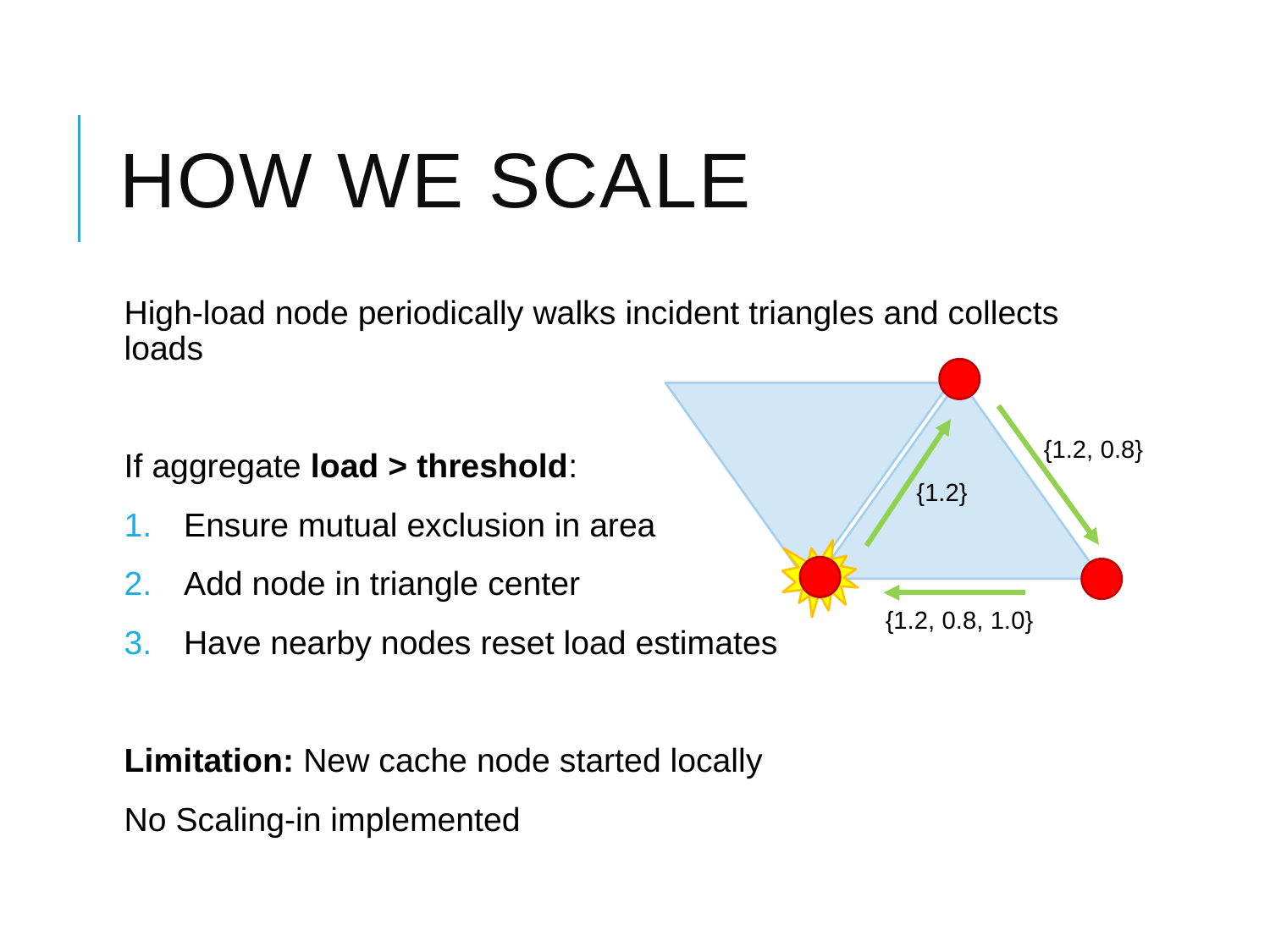

# How we SCALE
High-load node periodically walks incident triangles and collects loads

If aggregate load > threshold:
Ensure mutual exclusion in area
Add node in triangle center
Have nearby nodes reset load estimates

Limitation: New cache node started locally
No Scaling-in implemented

{1.2, 0.8}
{1.2}

{1.2, 0.8, 1.0}